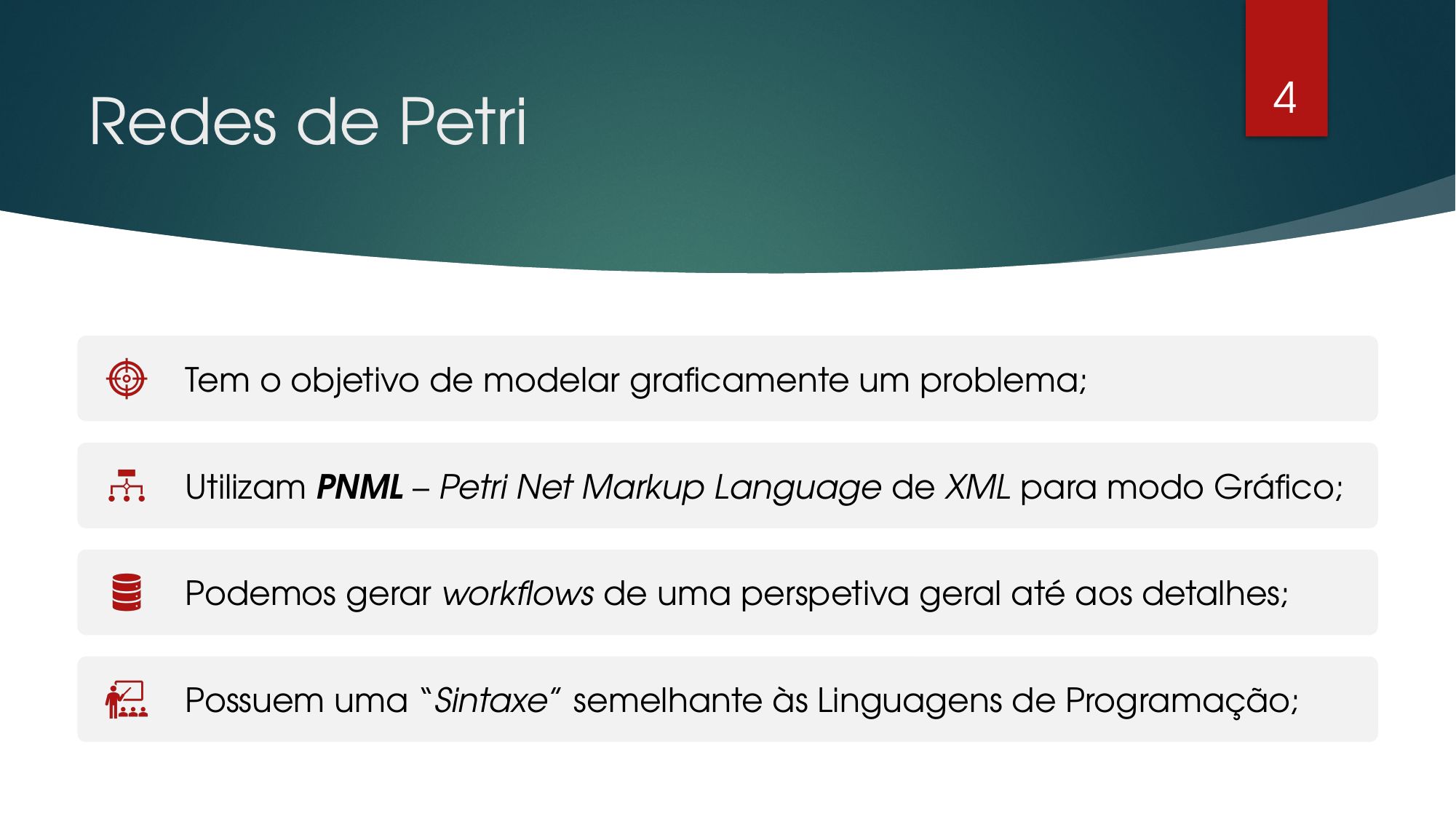

4
# Redes de Petri

Tem o objetivo de modelar graficamente um problema;
Utilizam PNML – Petri Net Markup Language de XML para modo Gráfico;
Podemos gerar workflows de uma perspetiva geral até aos detalhes;
Possuem uma “Sintaxe” semelhante às Linguagens de Programação;